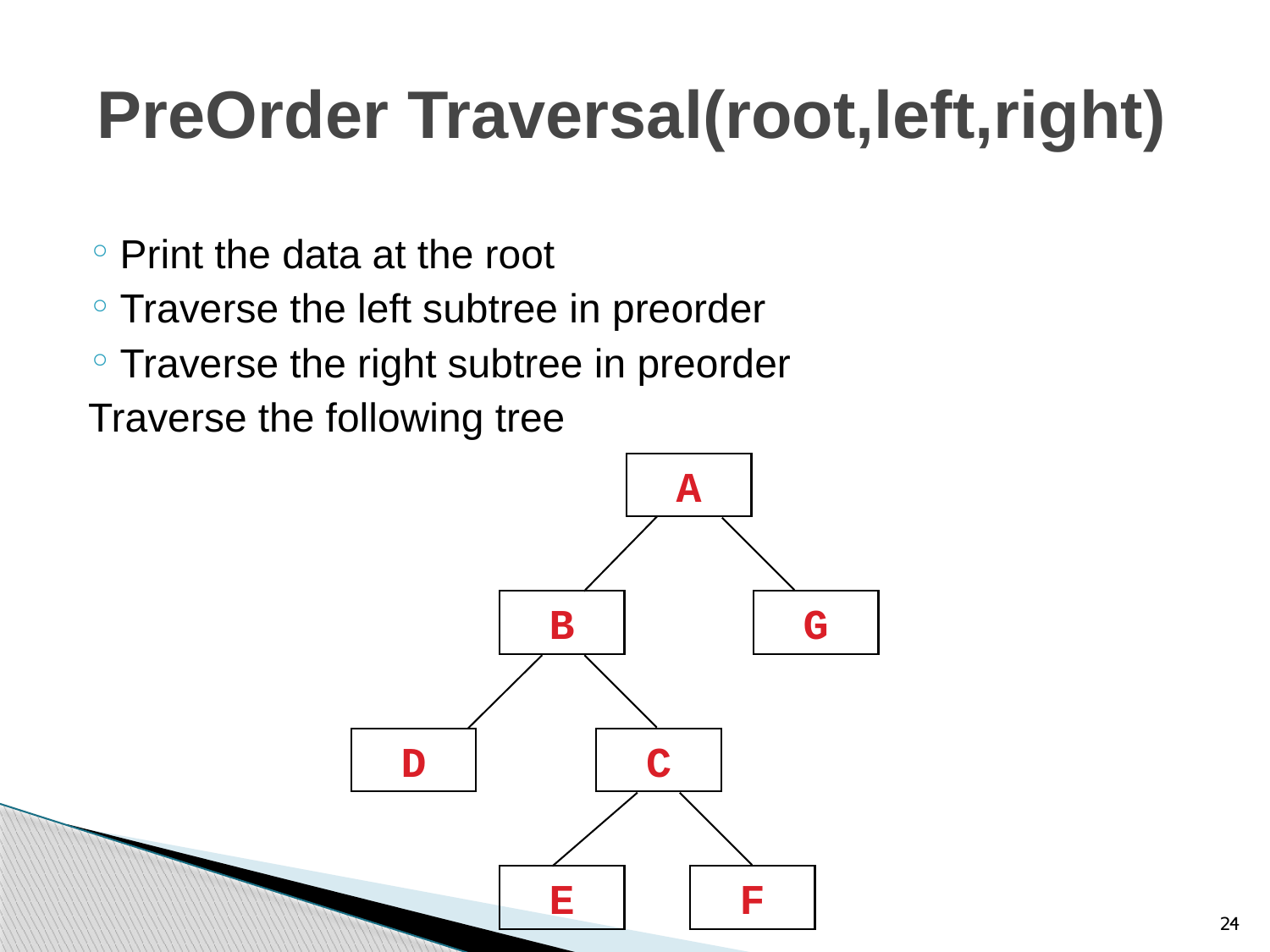

# PreOrder Traversal(root,left,right)
Print the data at the root
Traverse the left subtree in preorder
Traverse the right subtree in preorder
Traverse the following tree

A

B
G

D
C

E
F
24